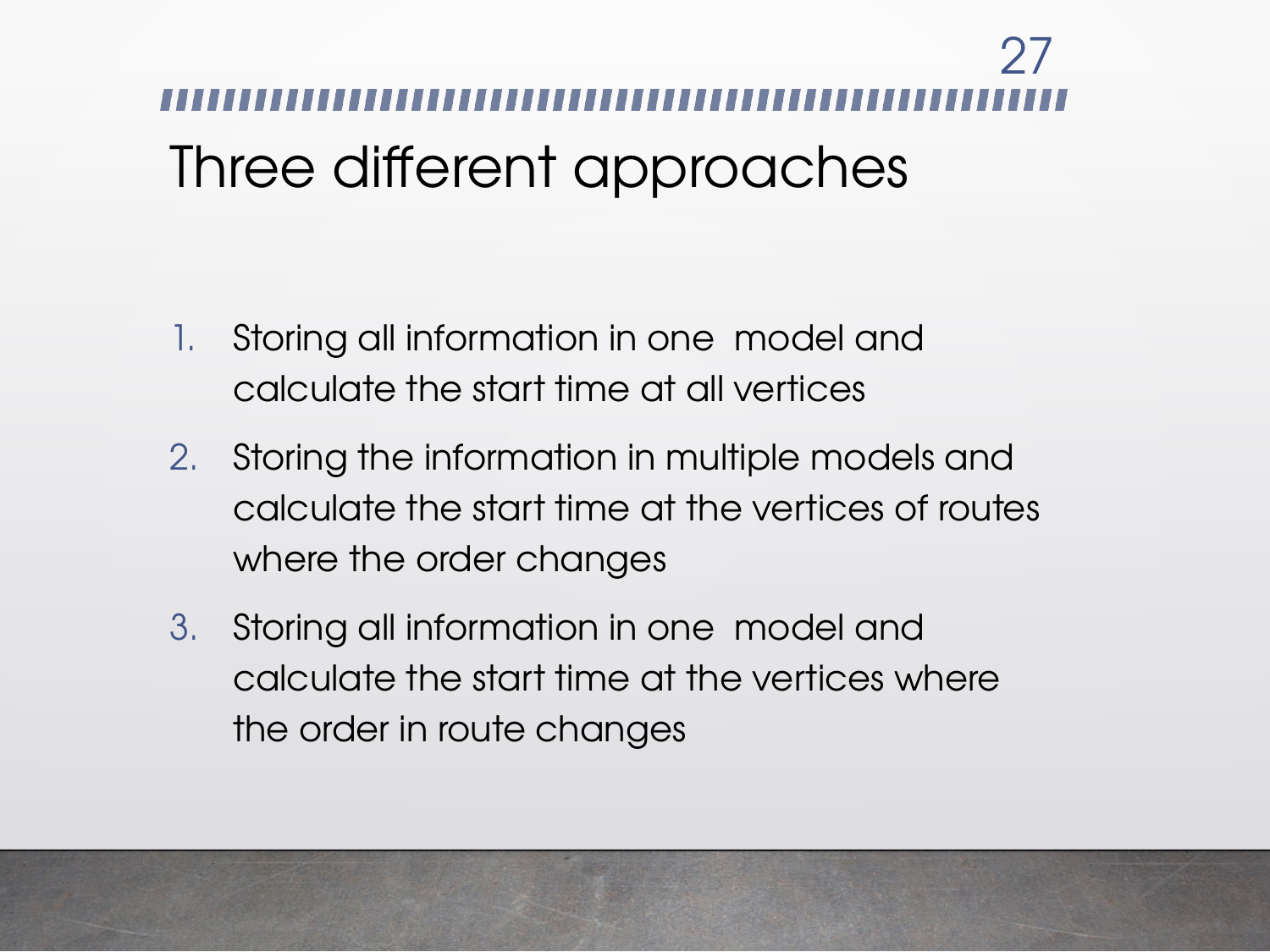

27
# Three different approaches
Storing all information in one  model and calculate the start time at all vertices
Storing the information in multiple models and calculate the start time at the vertices of routes where the order changes
Storing all information in one  model and calculate the start time at the vertices where the order in route changes